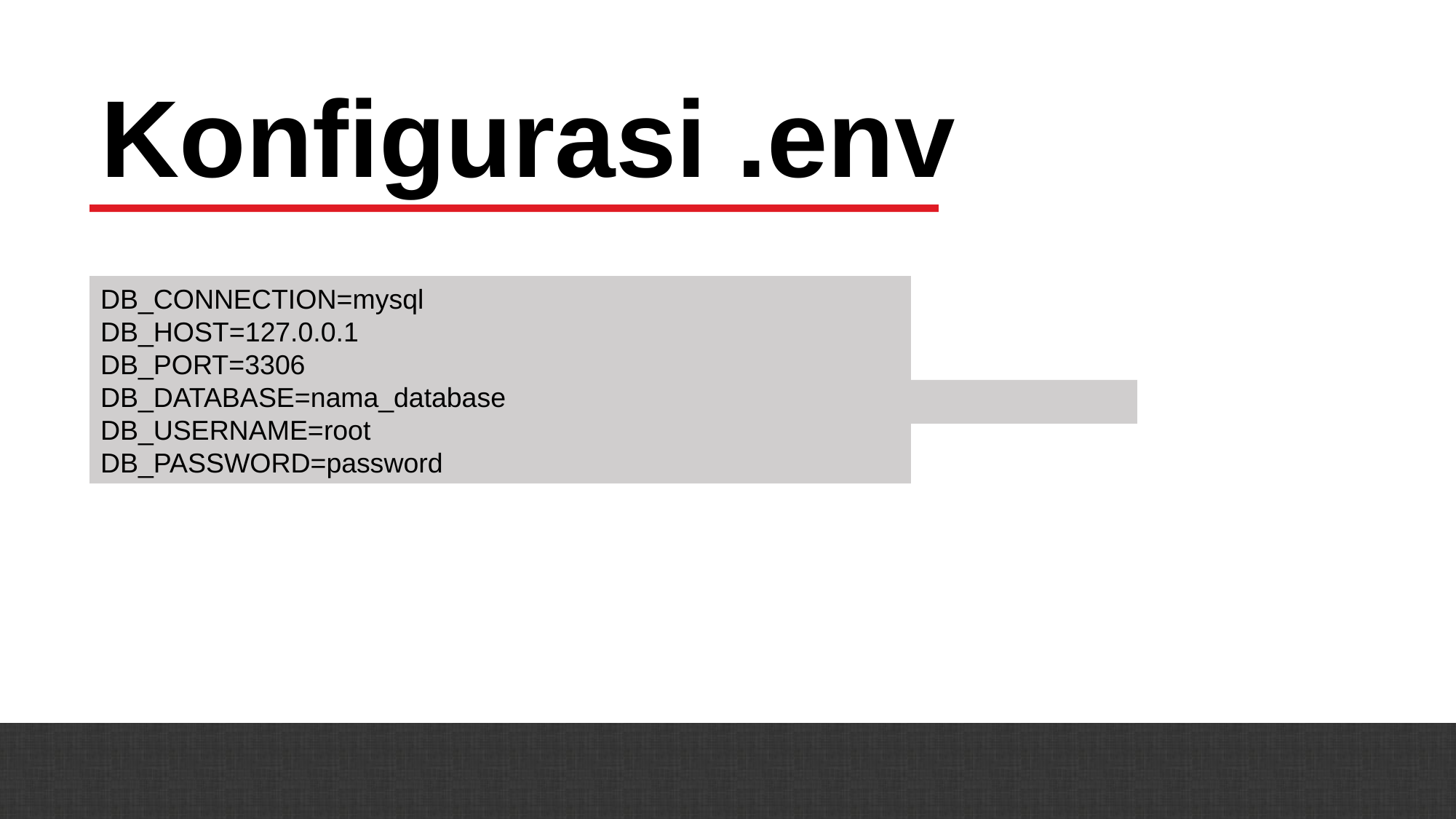

Konfigurasi .env

DB_CONNECTION=mysql
DB_HOST=127.0.0.1
DB_PORT=3306
DB_DATABASE=nama_database
DB_USERNAME=root
DB_PASSWORD=password